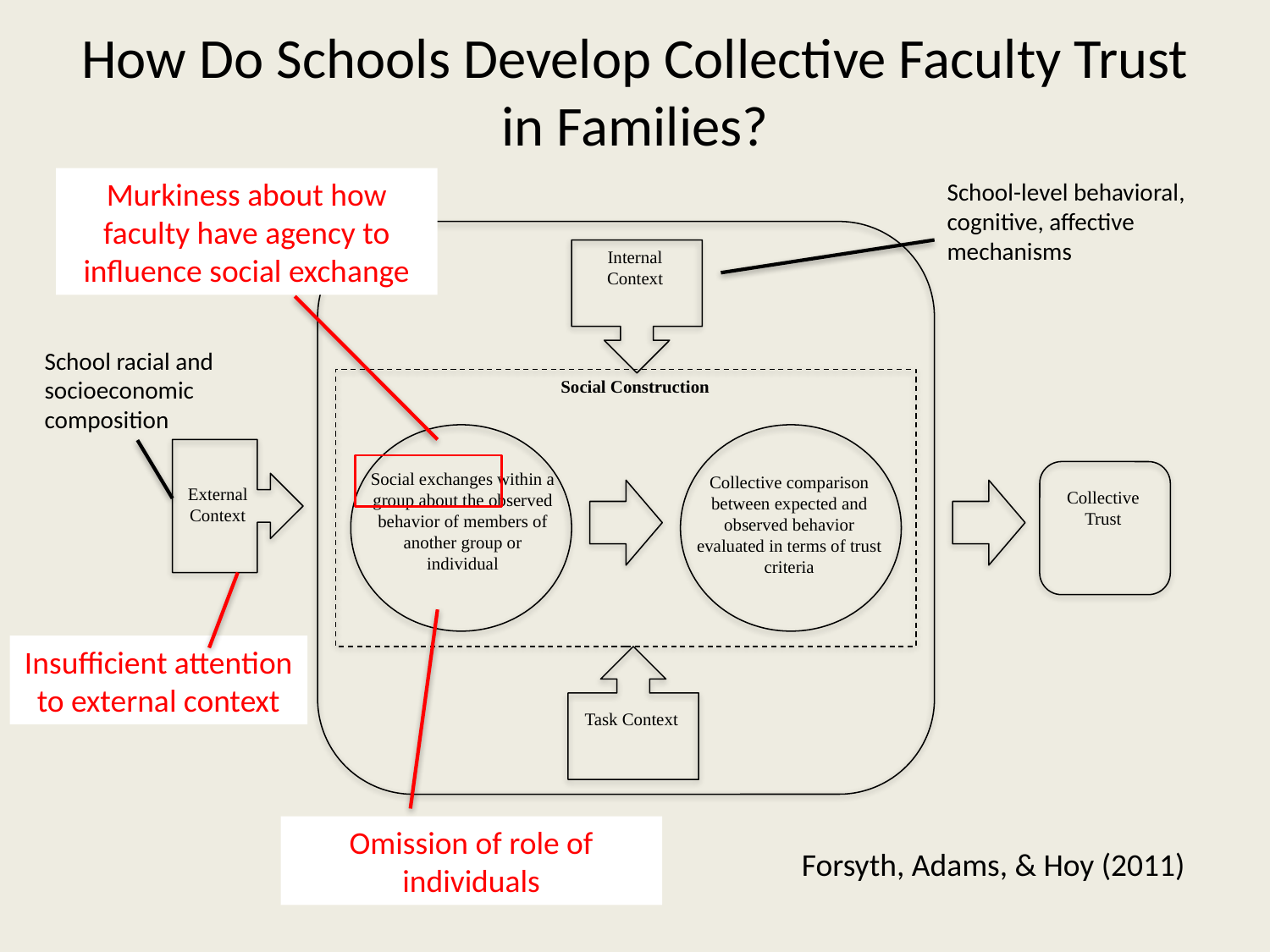

# How Do Schools Develop Collective Faculty Trust in Families?
Murkiness about how faculty have agency to influence social exchange
School-level behavioral, cognitive, affective mechanisms

Internal Context

Social Construction

Social exchanges within a group about the observed behavior of members of another group or individual

Collective comparison between expected and observed behavior evaluated in terms of trust criteria

External Context

Collective Trust

Task Context
School racial and socioeconomic composition

Insufficient attention to external context
Omission of role of individuals
Forsyth, Adams, & Hoy (2011)